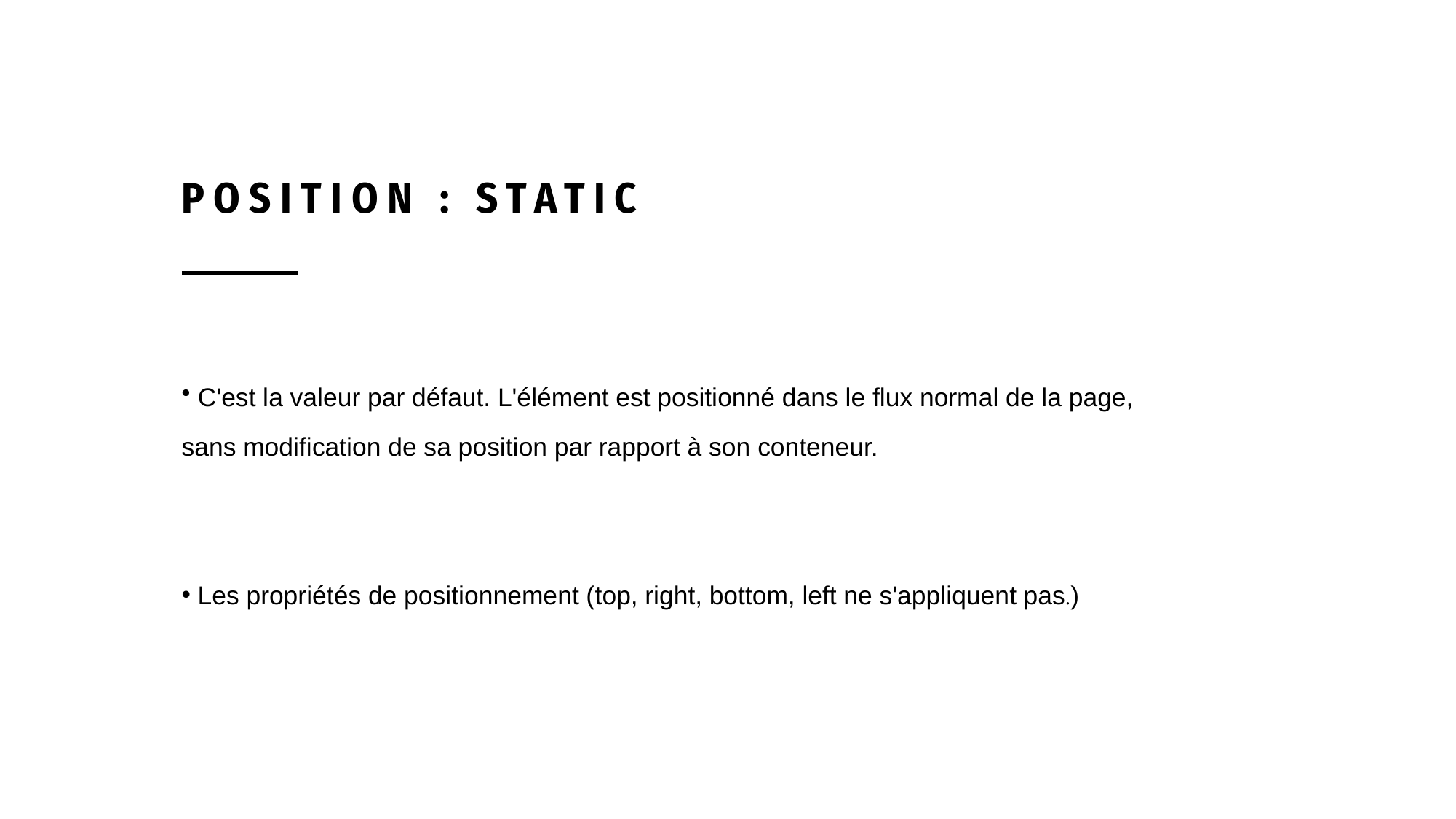

# POSITION : STATIC

 C'est la valeur par défaut. L'élément est positionné dans le flux normal de la page,
sans modification de sa position par rapport à son conteneur.

 Les propriétés de positionnement (top, right, bottom, left ne s'appliquent pas.)